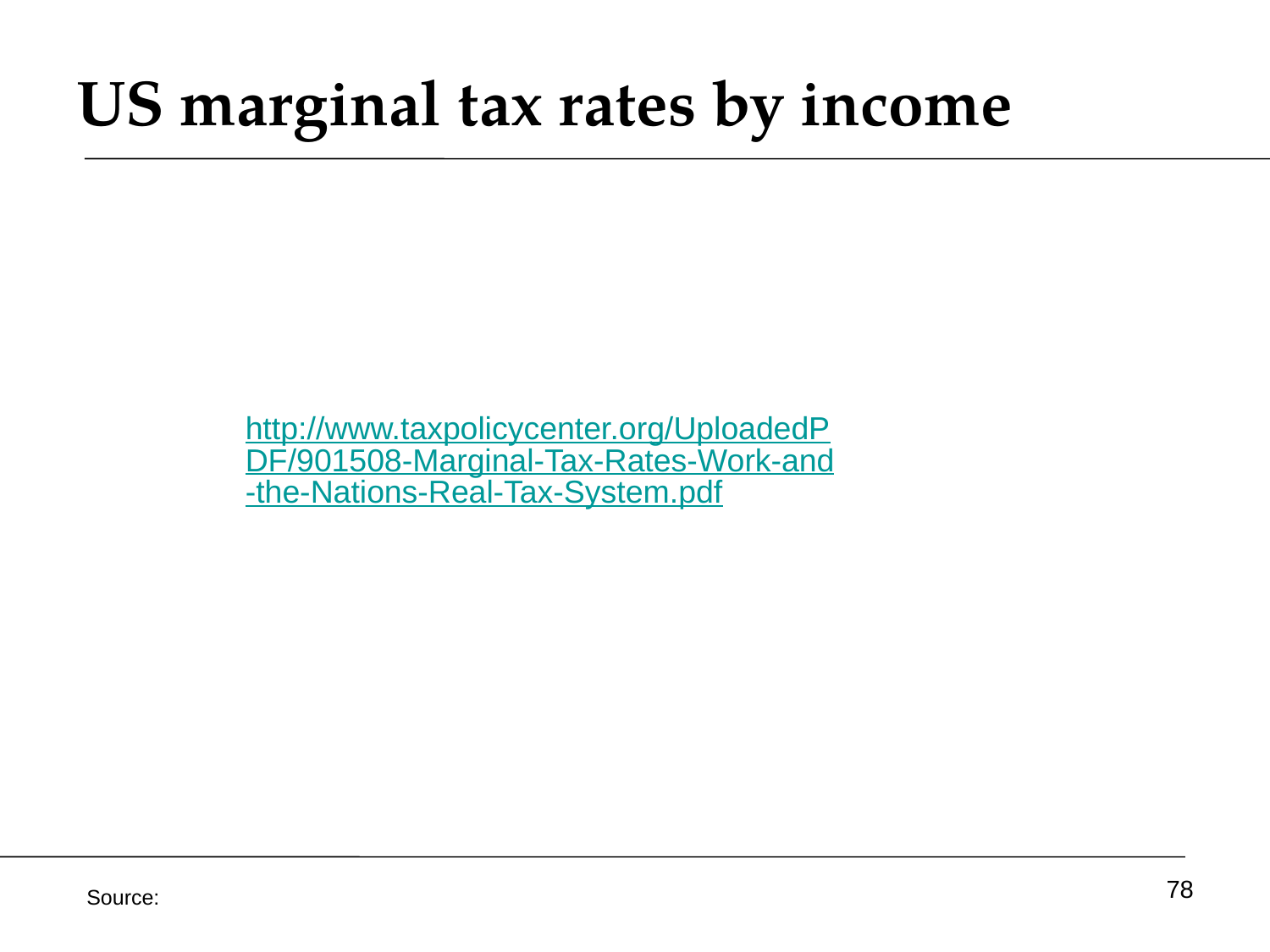

# US marginal tax rates by income
http://www.taxpolicycenter.org/UploadedPDF/901508-Marginal-Tax-Rates-Work-and-the-Nations-Real-Tax-System.pdf
78
Source: